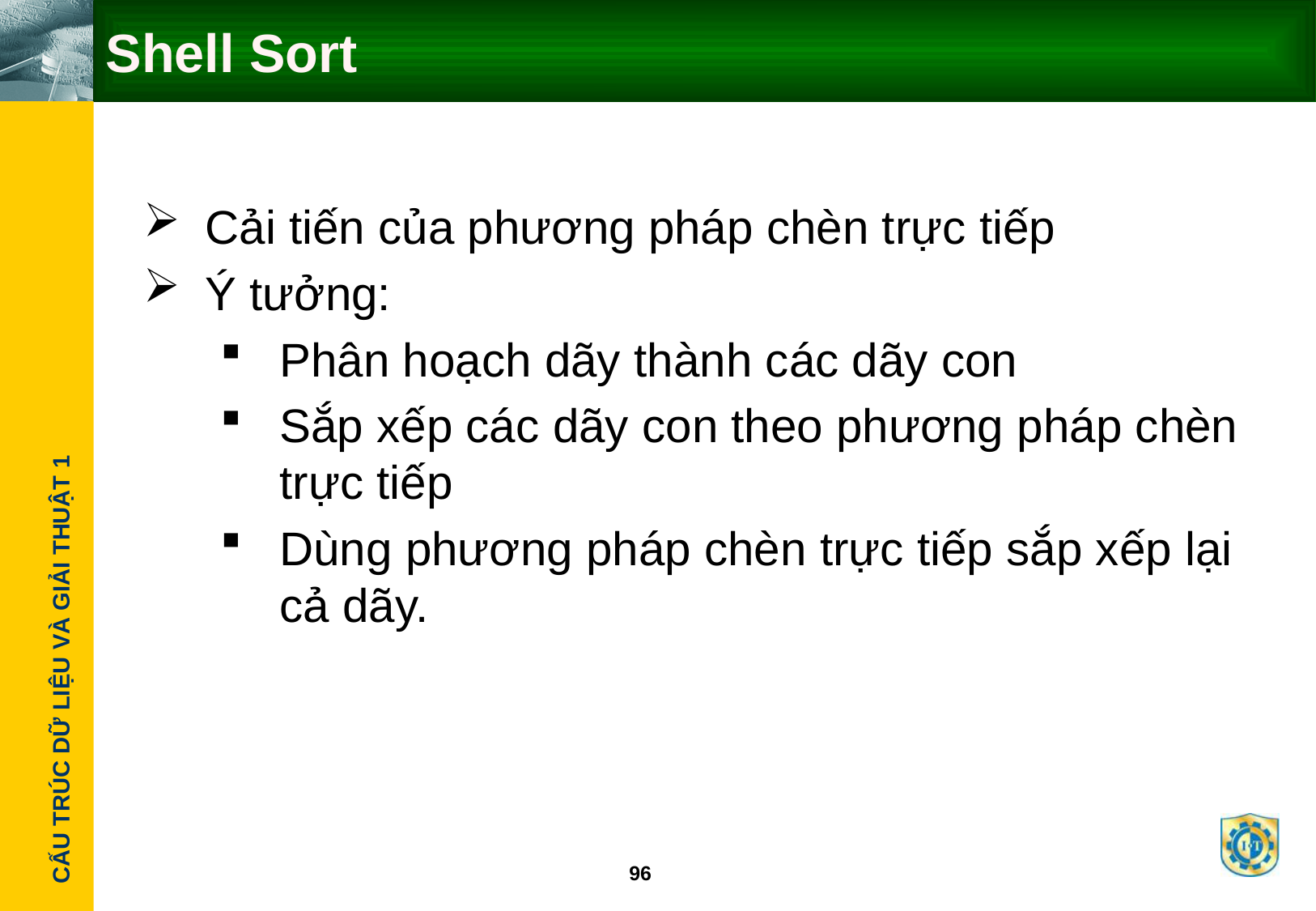

# Shell Sort
Cải tiến của phương pháp chèn trực tiếp
Ý tưởng:
Phân hoạch dãy thành các dãy con
Sắp xếp các dãy con theo phương pháp chèn trực tiếp
Dùng phương pháp chèn trực tiếp sắp xếp lại cả dãy.